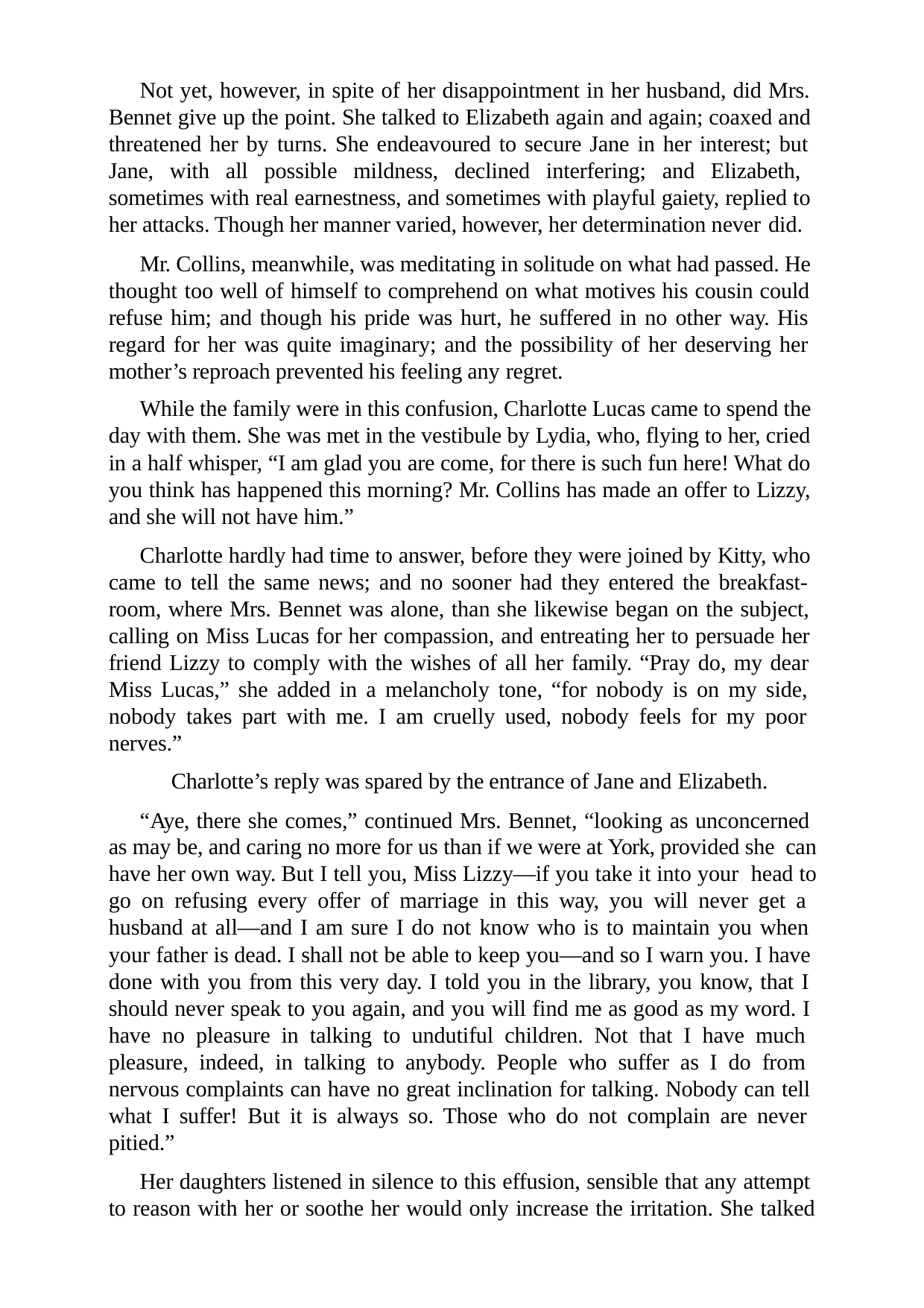

Not yet, however, in spite of her disappointment in her husband, did Mrs.  Bennet give up the point. She talked to Elizabeth again and again; coaxed and  threatened her by turns. She endeavoured to secure Jane in her interest; but  Jane, with all possible mildness, declined interfering; and Elizabeth,  sometimes with real earnestness, and sometimes with playful gaiety, replied to  her attacks. Though her manner varied, however, her determination never did.
Mr. Collins, meanwhile, was meditating in solitude on what had passed. He  thought too well of himself to comprehend on what motives his cousin could  refuse him; and though his pride was hurt, he suffered in no other way. His  regard for her was quite imaginary; and the possibility of her deserving her  mother’s reproach prevented his feeling any regret.
While the family were in this confusion, Charlotte Lucas came to spend the  day with them. She was met in the vestibule by Lydia, who, flying to her, cried  in a half whisper, “I am glad you are come, for there is such fun here! What do  you think has happened this morning? Mr. Collins has made an offer to Lizzy,  and she will not have him.”
Charlotte hardly had time to answer, before they were joined by Kitty, who  came to tell the same news; and no sooner had they entered the breakfast-  room, where Mrs. Bennet was alone, than she likewise began on the subject,  calling on Miss Lucas for her compassion, and entreating her to persuade her  friend Lizzy to comply with the wishes of all her family. “Pray do, my dear  Miss Lucas,” she added in a melancholy tone, “for nobody is on my side,  nobody takes part with me. I am cruelly used, nobody feels for my poor  nerves.”
Charlotte’s reply was spared by the entrance of Jane and Elizabeth.
“Aye, there she comes,” continued Mrs. Bennet, “looking as unconcerned  as may be, and caring no more for us than if we were at York, provided she  can have her own way. But I tell you, Miss Lizzy—if you take it into your  head to go on refusing every offer of marriage in this way, you will never get a  husband at all—and I am sure I do not know who is to maintain you when  your father is dead. I shall not be able to keep you—and so I warn you. I have  done with you from this very day. I told you in the library, you know, that I  should never speak to you again, and you will find me as good as my word. I  have no pleasure in talking to undutiful children. Not that I have much  pleasure, indeed, in talking to anybody. People who suffer as I do from  nervous complaints can have no great inclination for talking. Nobody can tell  what I suffer! But it is always so. Those who do not complain are never  pitied.”
Her daughters listened in silence to this effusion, sensible that any attempt  to reason with her or soothe her would only increase the irritation. She talked